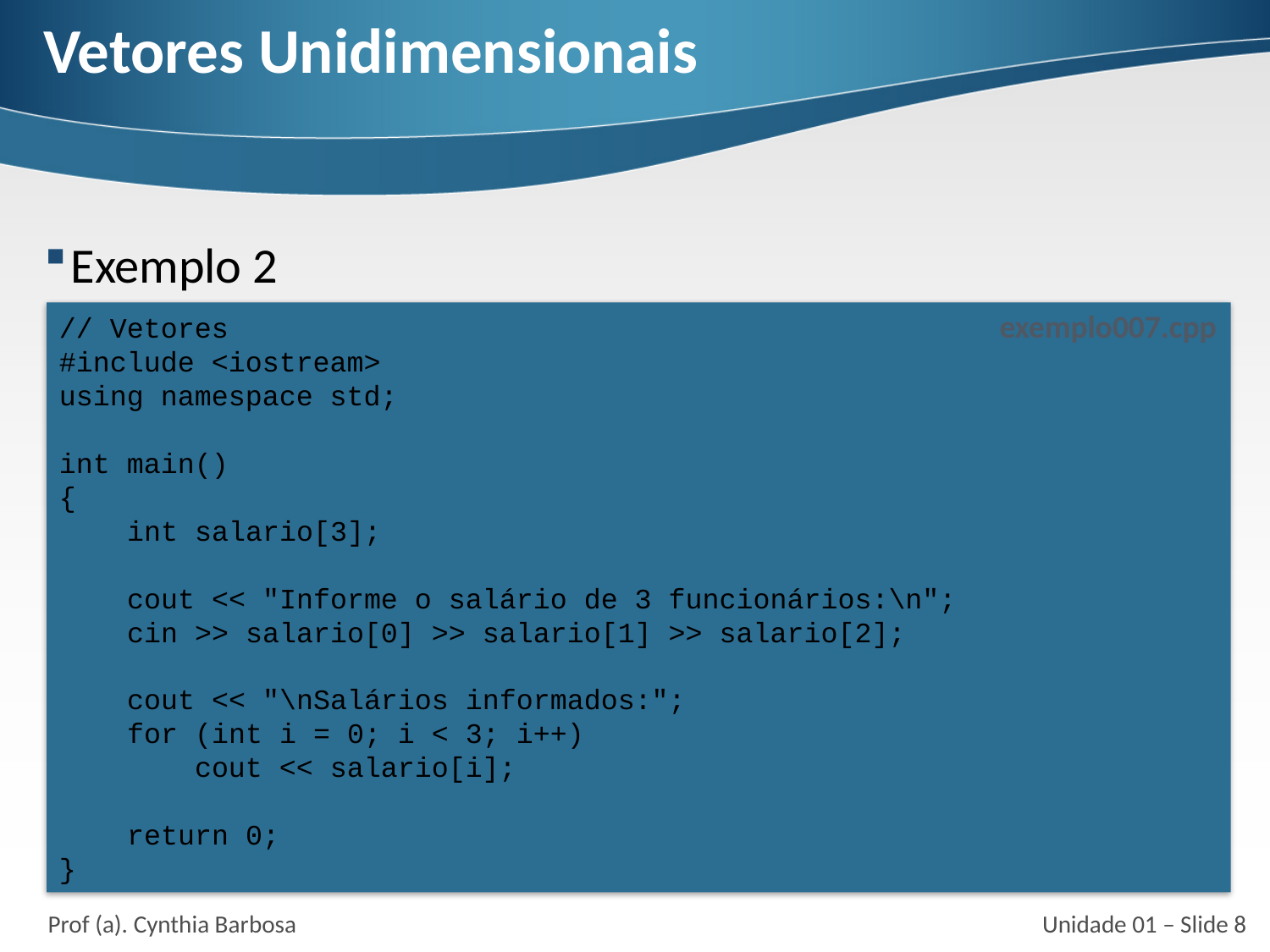

# Vetores Unidimensionais
Exemplo 2
exemplo007.cpp
// Vetores
#include <iostream>
using namespace std;

int main()
{
    int salario[3];

    cout << "Informe o salário de 3 funcionários:\n";
    cin >> salario[0] >> salario[1] >> salario[2];

    cout << "\nSalários informados:";
    for (int i = 0; i < 3; i++)
        cout << salario[i];

    return 0;
}